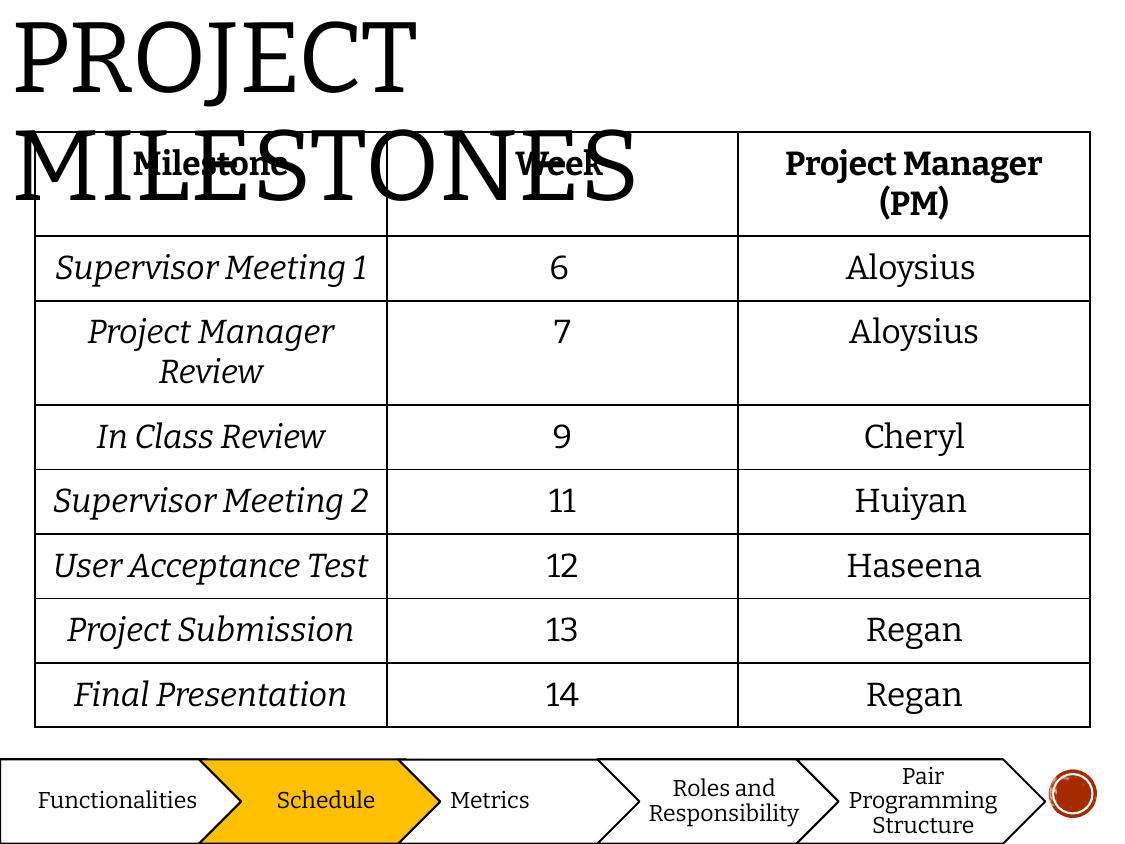

Project Milestones

| Milestone | Week | Project Manager (PM) |
| --- | --- | --- |
| Supervisor Meeting 1 | 6 | Aloysius |
| Project Manager Review | 7 | Aloysius |
| In Class Review | 9 | Cheryl |
| Supervisor Meeting 2 | 11 | Huiyan |
| User Acceptance Test | 12 | Haseena |
| Project Submission | 13 | Regan |
| Final Presentation | 14 | Regan |

Functionalities
Schedule
Metrics
Roles and Responsibility
Pair Programming Structure